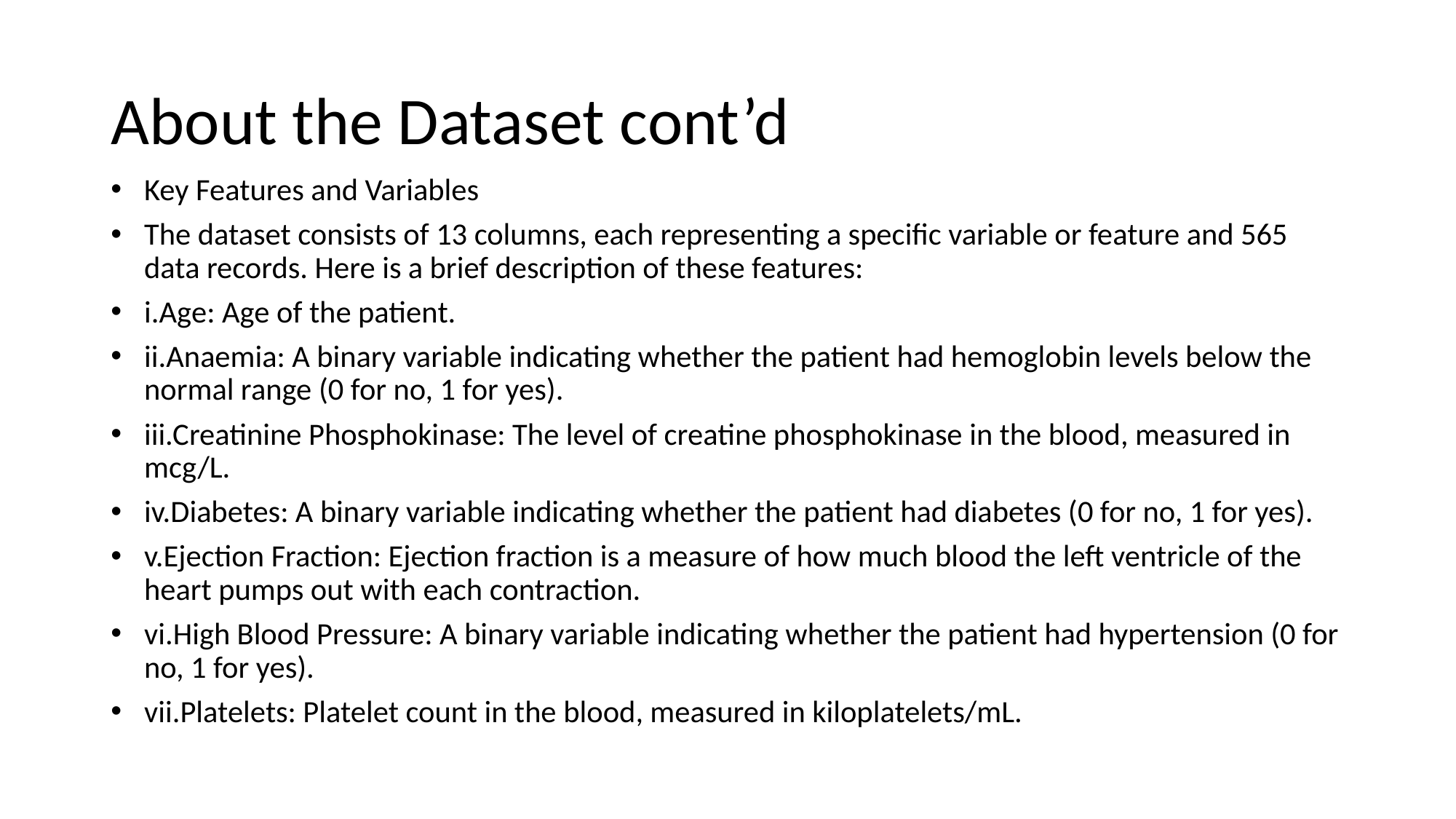

# About the Dataset cont’d
Key Features and Variables
The dataset consists of 13 columns, each representing a specific variable or feature and 565 data records. Here is a brief description of these features:
i.Age: Age of the patient.
ii.Anaemia: A binary variable indicating whether the patient had hemoglobin levels below the normal range (0 for no, 1 for yes).
iii.Creatinine Phosphokinase: The level of creatine phosphokinase in the blood, measured in mcg/L.
iv.Diabetes: A binary variable indicating whether the patient had diabetes (0 for no, 1 for yes).
v.Ejection Fraction: Ejection fraction is a measure of how much blood the left ventricle of the heart pumps out with each contraction.
vi.High Blood Pressure: A binary variable indicating whether the patient had hypertension (0 for no, 1 for yes).
vii.Platelets: Platelet count in the blood, measured in kiloplatelets/mL.